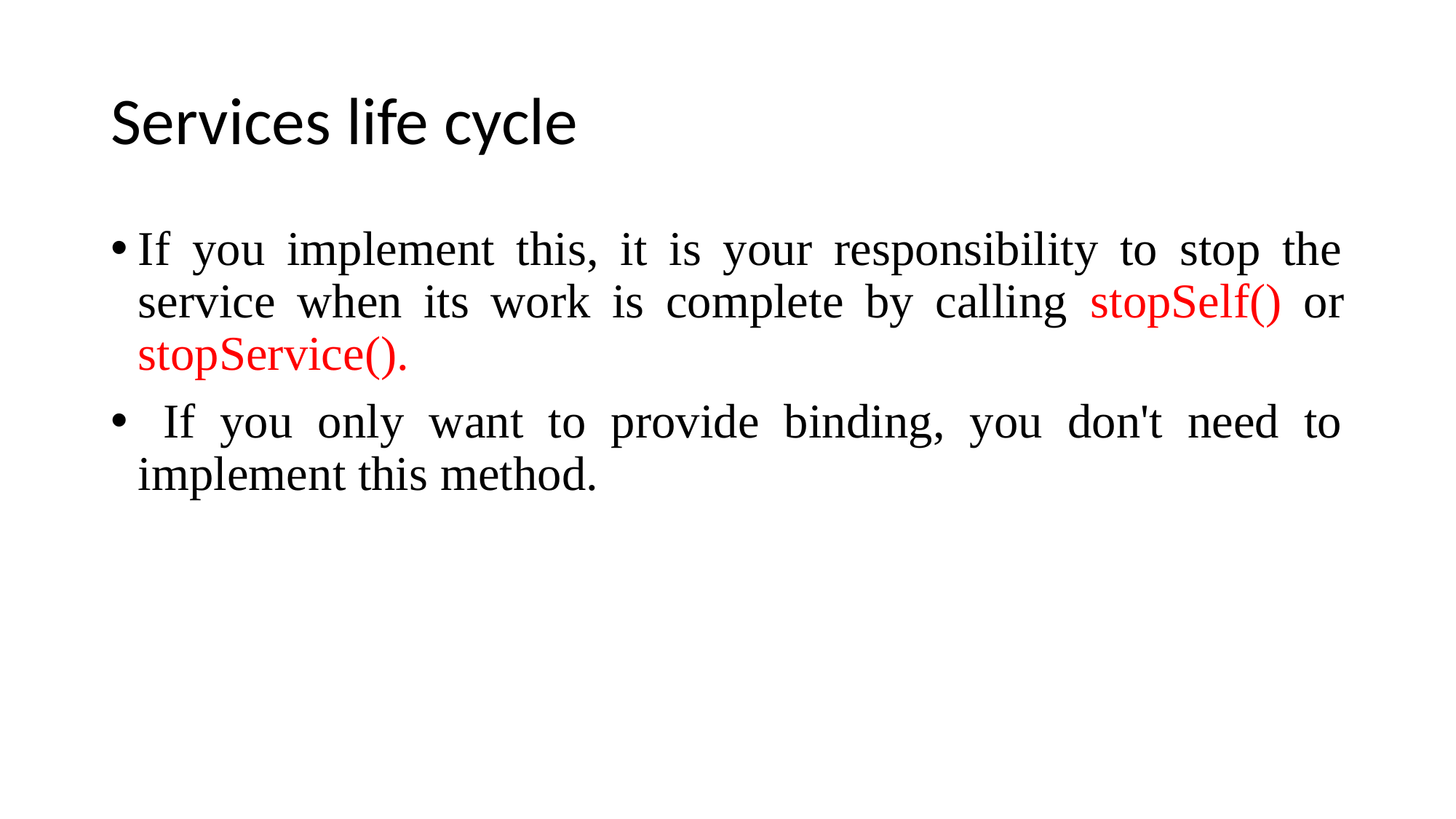

# Services life cycle
If you implement this, it is your responsibility to stop the service when its work is complete by calling stopSelf() or stopService().
 If you only want to provide binding, you don't need to implement this method.